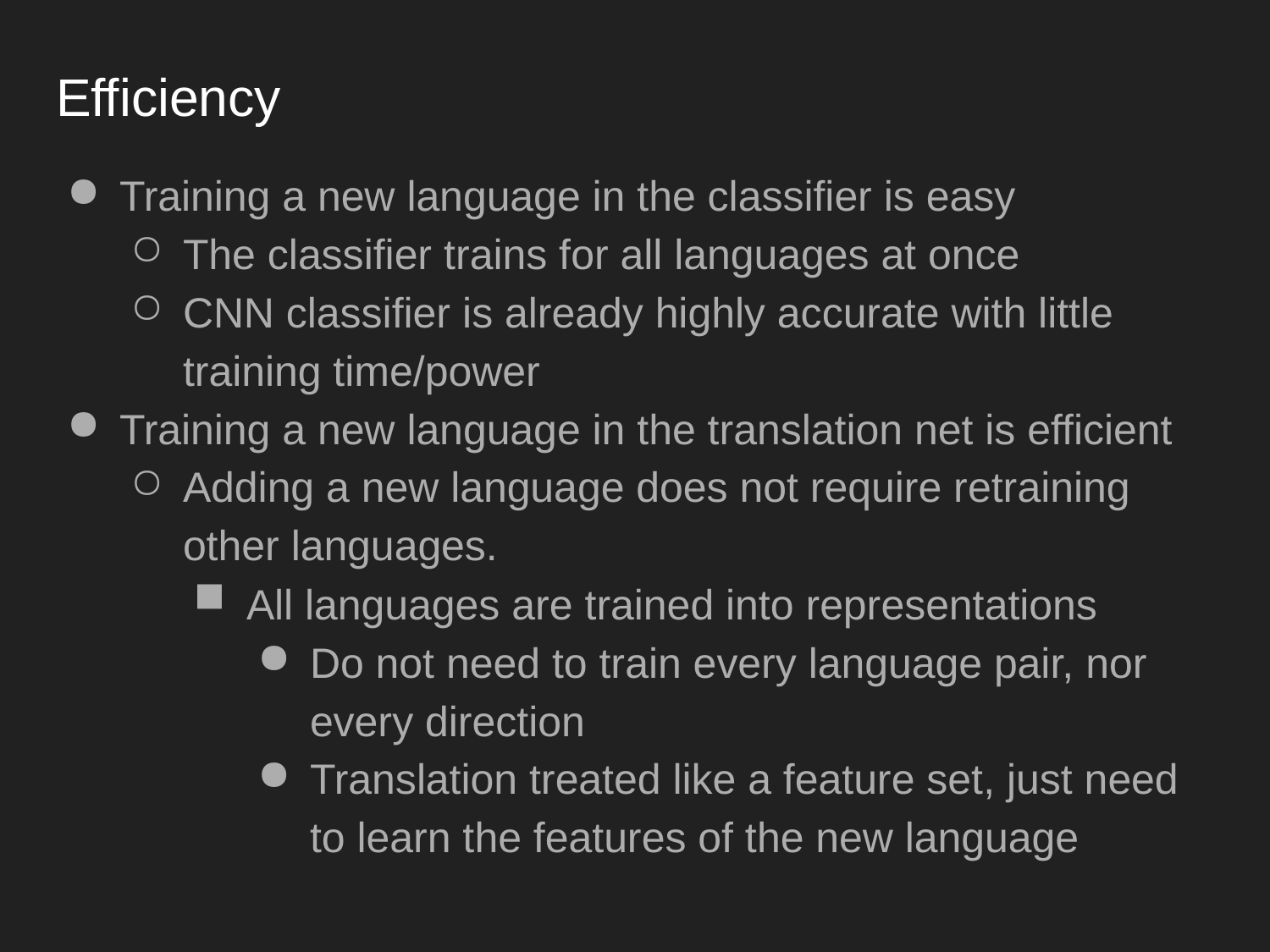

# Efficiency
Training a new language in the classifier is easy
The classifier trains for all languages at once
CNN classifier is already highly accurate with little training time/power
Training a new language in the translation net is efficient
Adding a new language does not require retraining other languages.
All languages are trained into representations
Do not need to train every language pair, nor every direction
Translation treated like a feature set, just need to learn the features of the new language